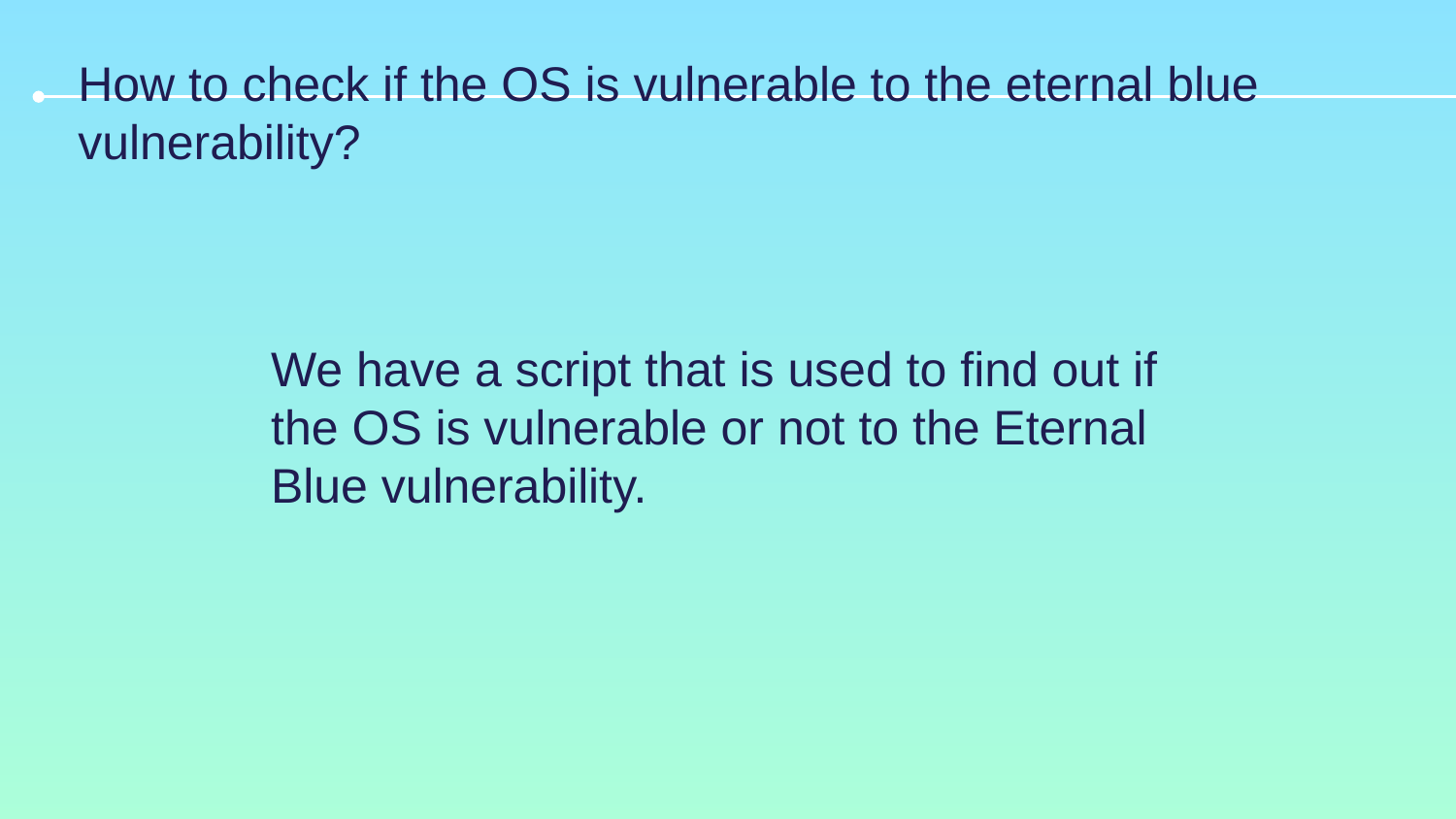

How to check if the OS is vulnerable to the eternal blue vulnerability?
# We have a script that is used to find out if the OS is vulnerable or not to the Eternal Blue vulnerability.